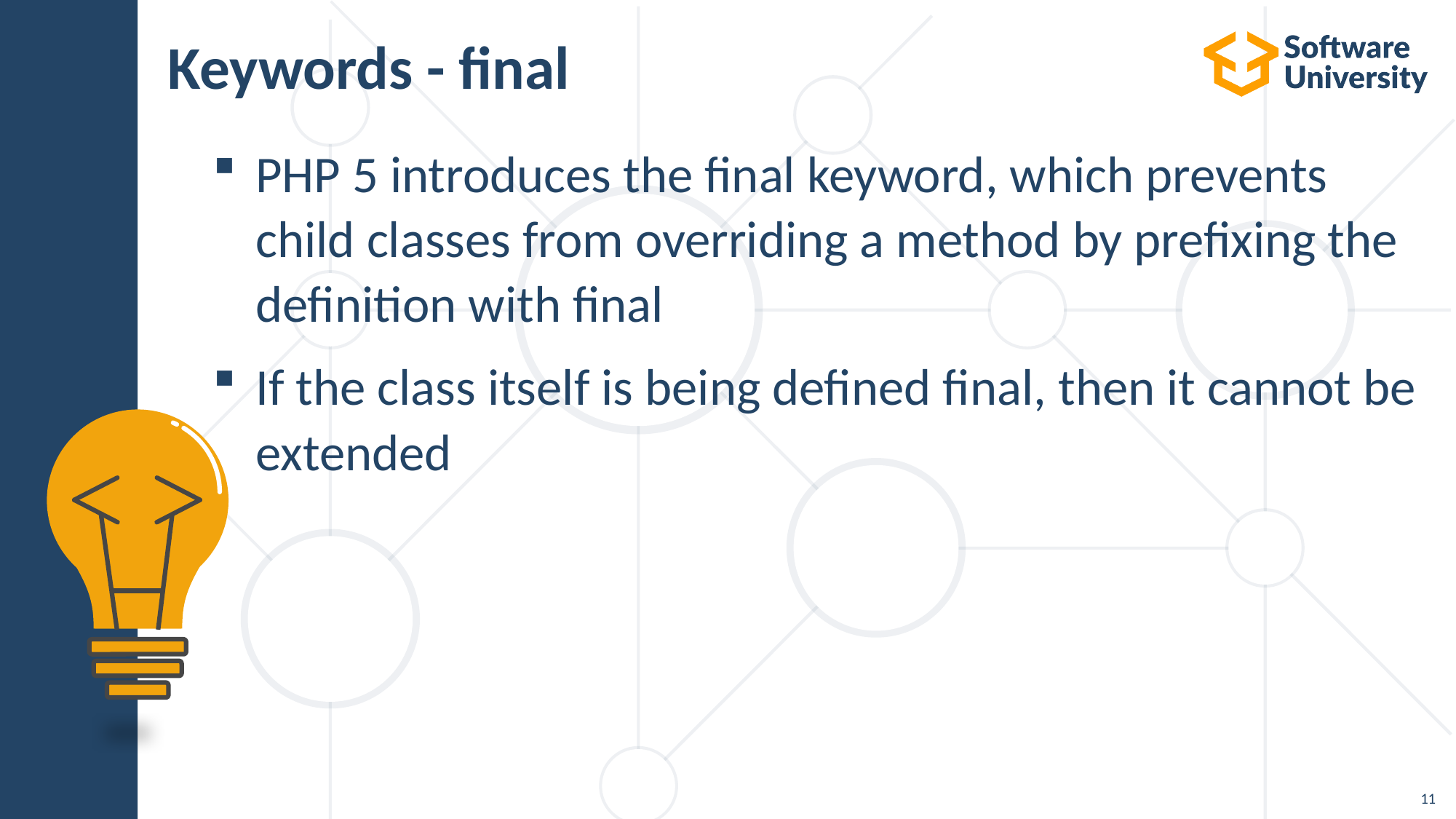

# Keywords - final
PHP 5 introduces the final keyword, which prevents child classes from overriding a method by prefixing the definition with final
If the class itself is being defined final, then it cannot be extended
11